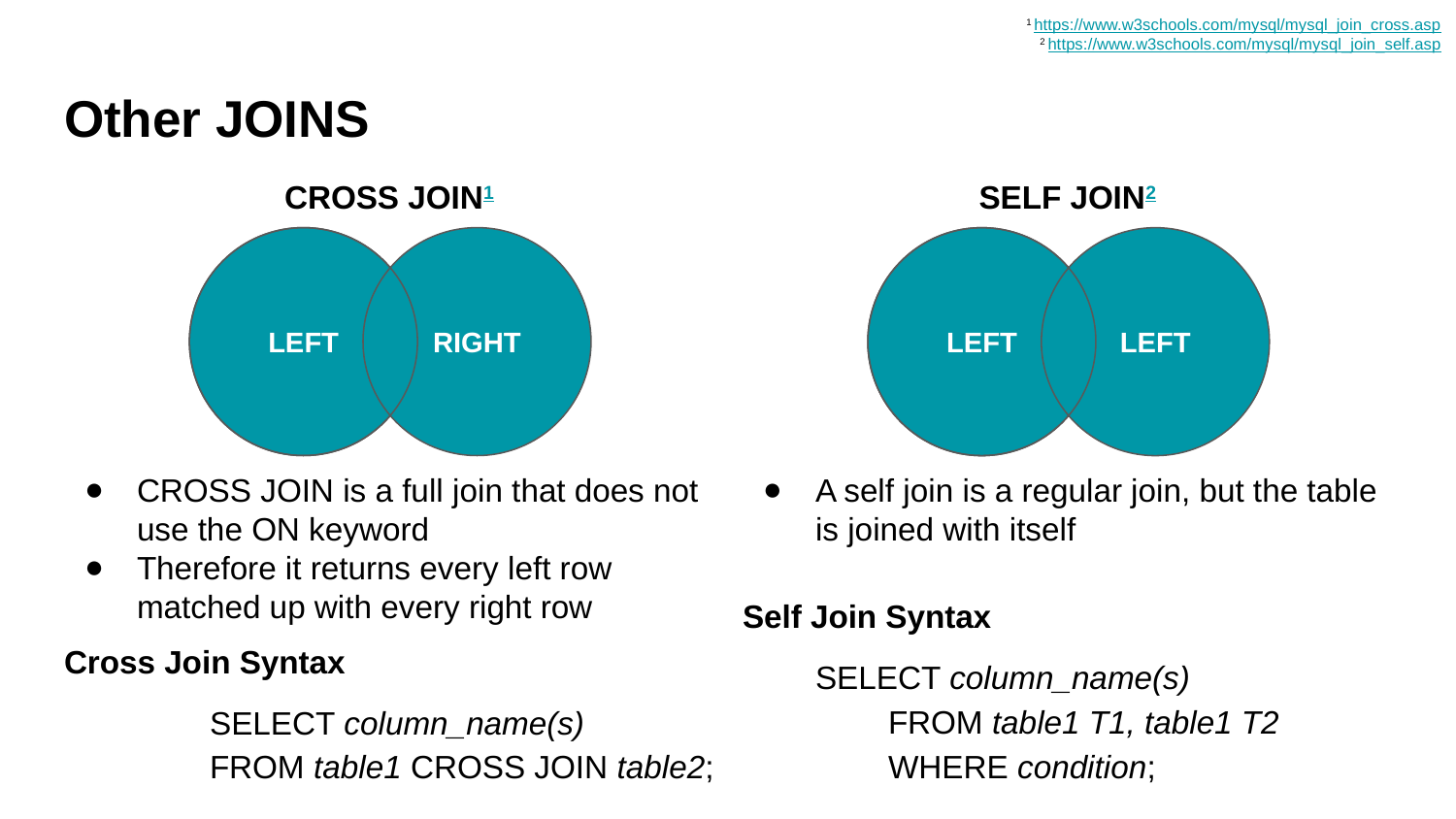

1 https://www.w3schools.com/mysql/mysql_join_cross.asp
2 https://www.w3schools.com/mysql/mysql_join_self.asp
# Other JOINS
CROSS JOIN1
SELF JOIN2

LEFT
RIGHT

LEFT
LEFT
CROSS JOIN is a full join that does not use the ON keyword
Therefore it returns every left row matched up with every right row
A self join is a regular join, but the table is joined with itself
Self Join Syntax
SELECT column_name(s)
FROM table1 T1, table1 T2
WHERE condition;
Cross Join Syntax
SELECT column_name(s)
FROM table1 CROSS JOIN table2;